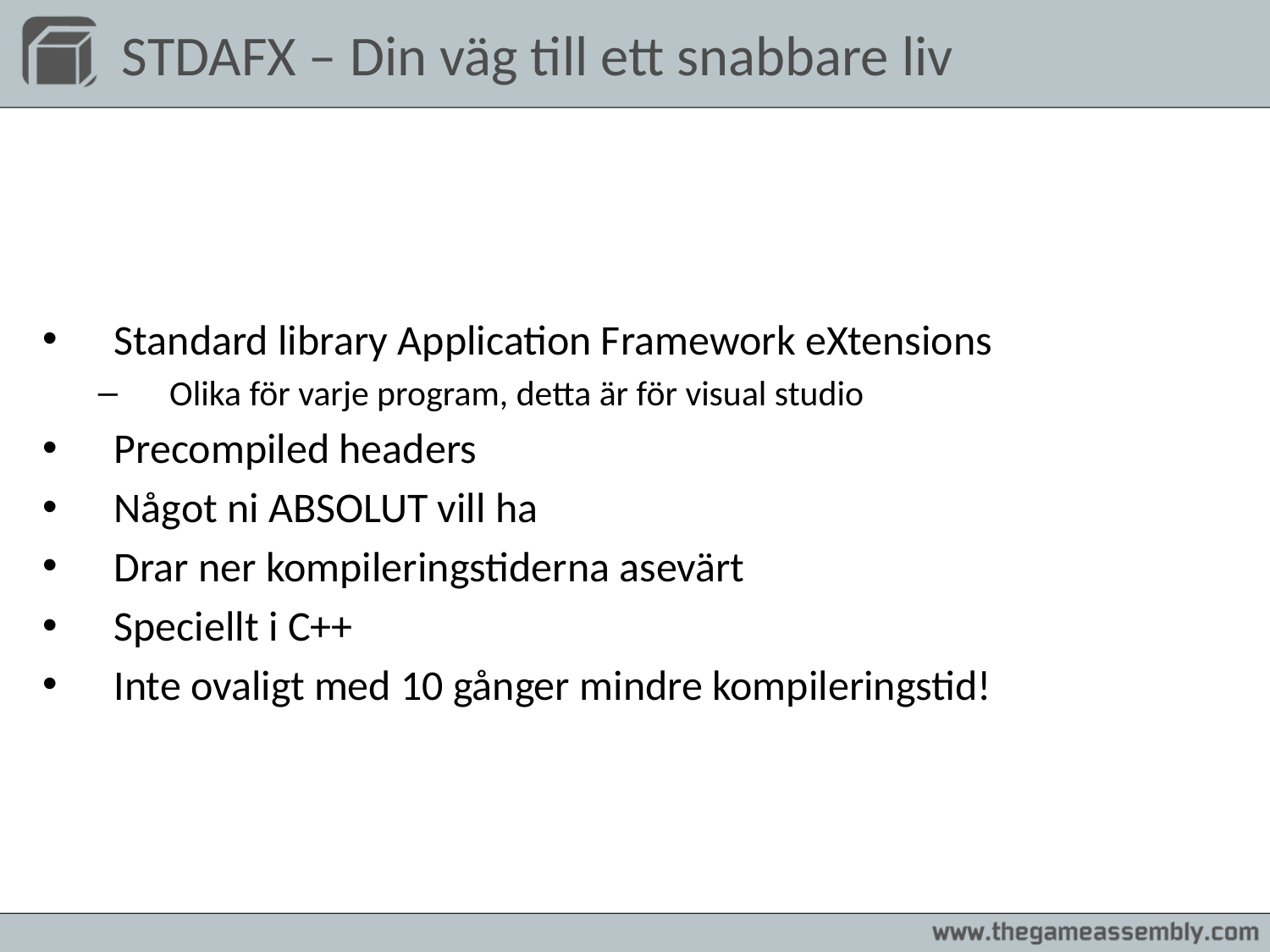

STDAFX – Din väg till ett snabbare liv
Standard library Application Framework eXtensions
Olika för varje program, detta är för visual studio
Precompiled headers
Något ni ABSOLUT vill ha
Drar ner kompileringstiderna asevärt
Speciellt i C++
Inte ovaligt med 10 gånger mindre kompileringstid!